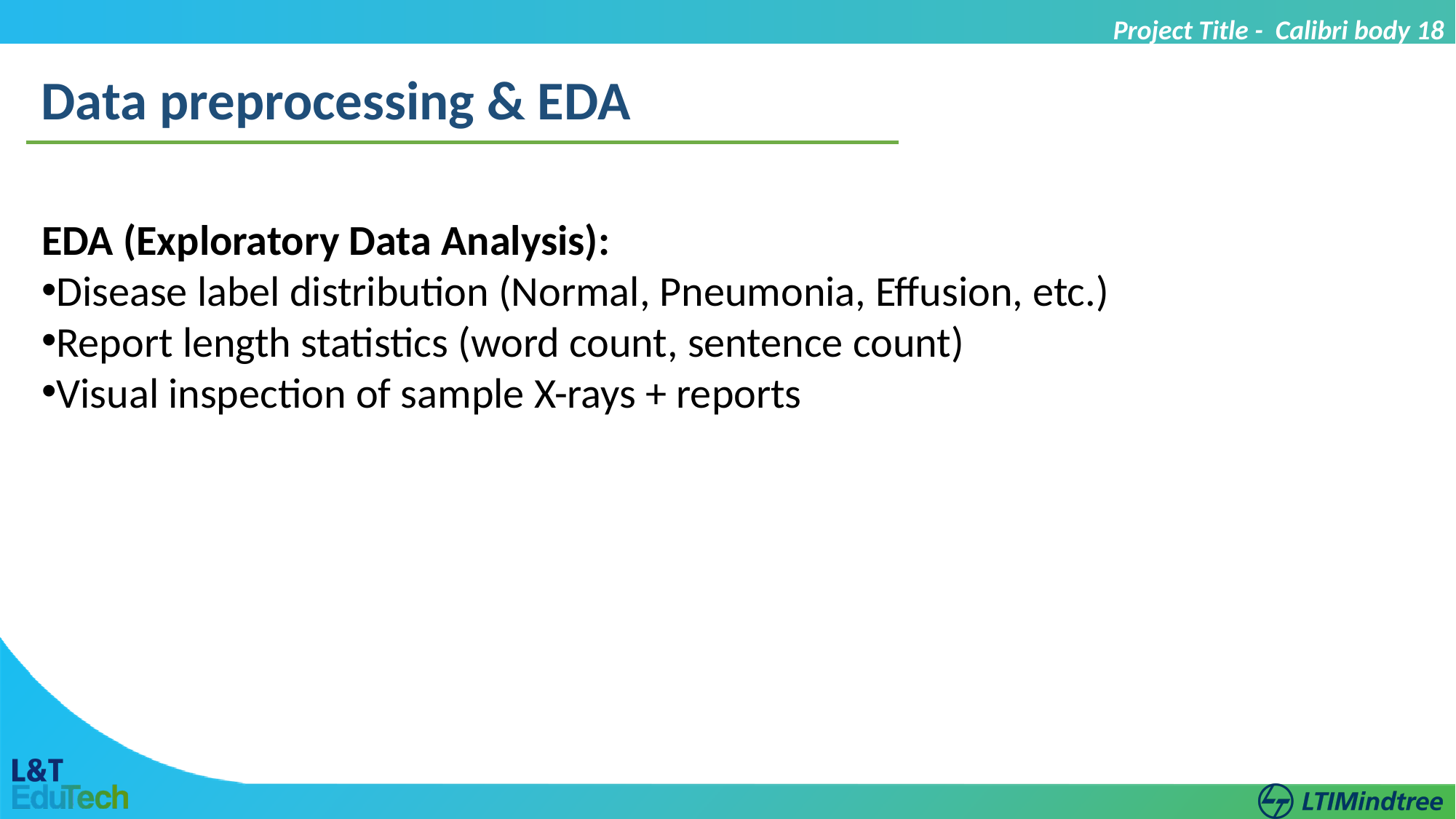

Project Title -  Calibri body 18

Data preprocessing & EDA
EDA (Exploratory Data Analysis):
Disease label distribution (Normal, Pneumonia, Effusion, etc.)
Report length statistics (word count, sentence count)
Visual inspection of sample X-rays + reports